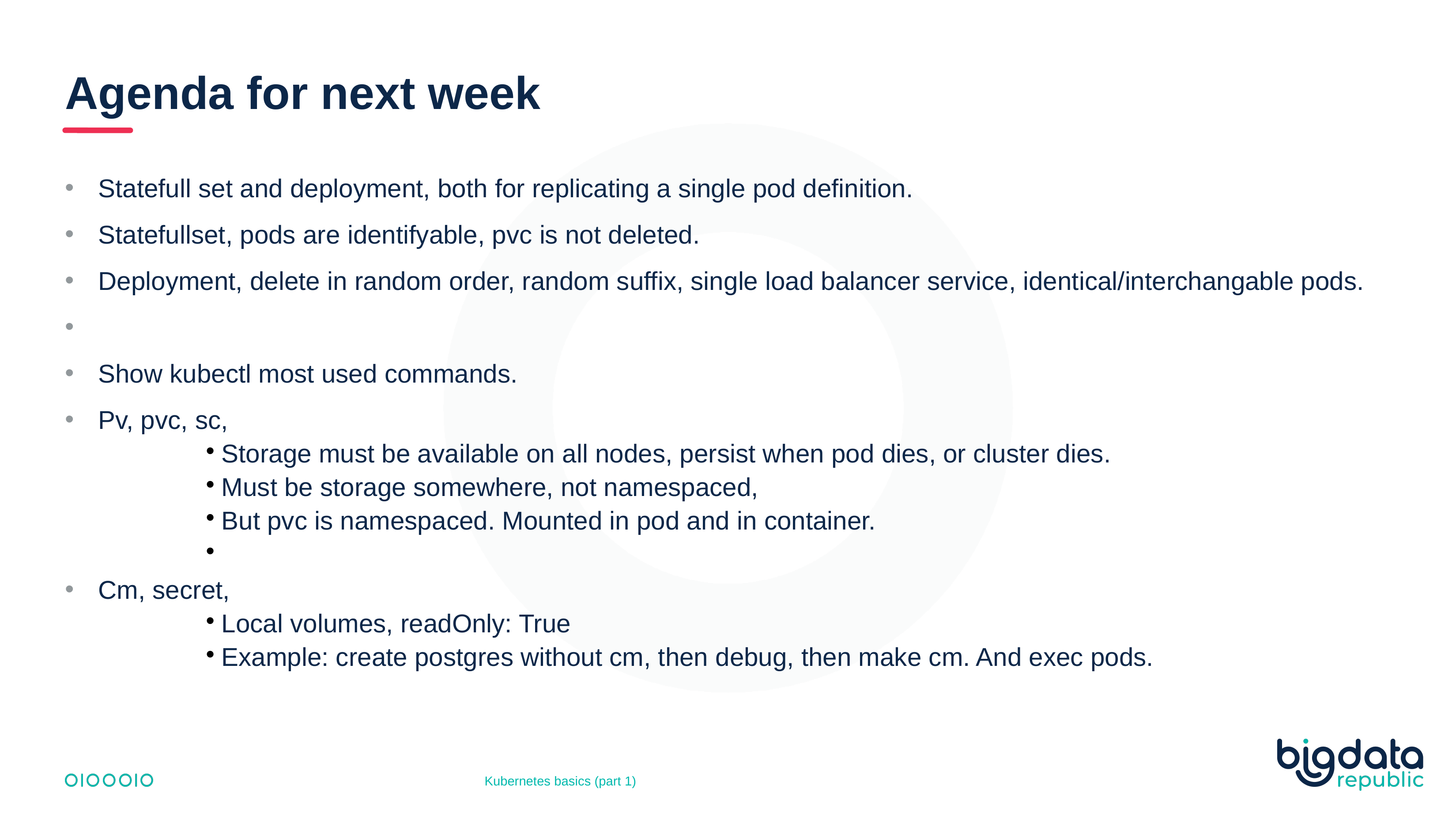

Agenda for next week
# Statefull set and deployment, both for replicating a single pod definition.
Statefullset, pods are identifyable, pvc is not deleted.
Deployment, delete in random order, random suffix, single load balancer service, identical/interchangable pods.

Show kubectl most used commands.
Pv, pvc, sc,
Storage must be available on all nodes, persist when pod dies, or cluster dies.
Must be storage somewhere, not namespaced,
But pvc is namespaced. Mounted in pod and in container.

Cm, secret,
Local volumes, readOnly: True
Example: create postgres without cm, then debug, then make cm. And exec pods.
Kubernetes basics (part 1)